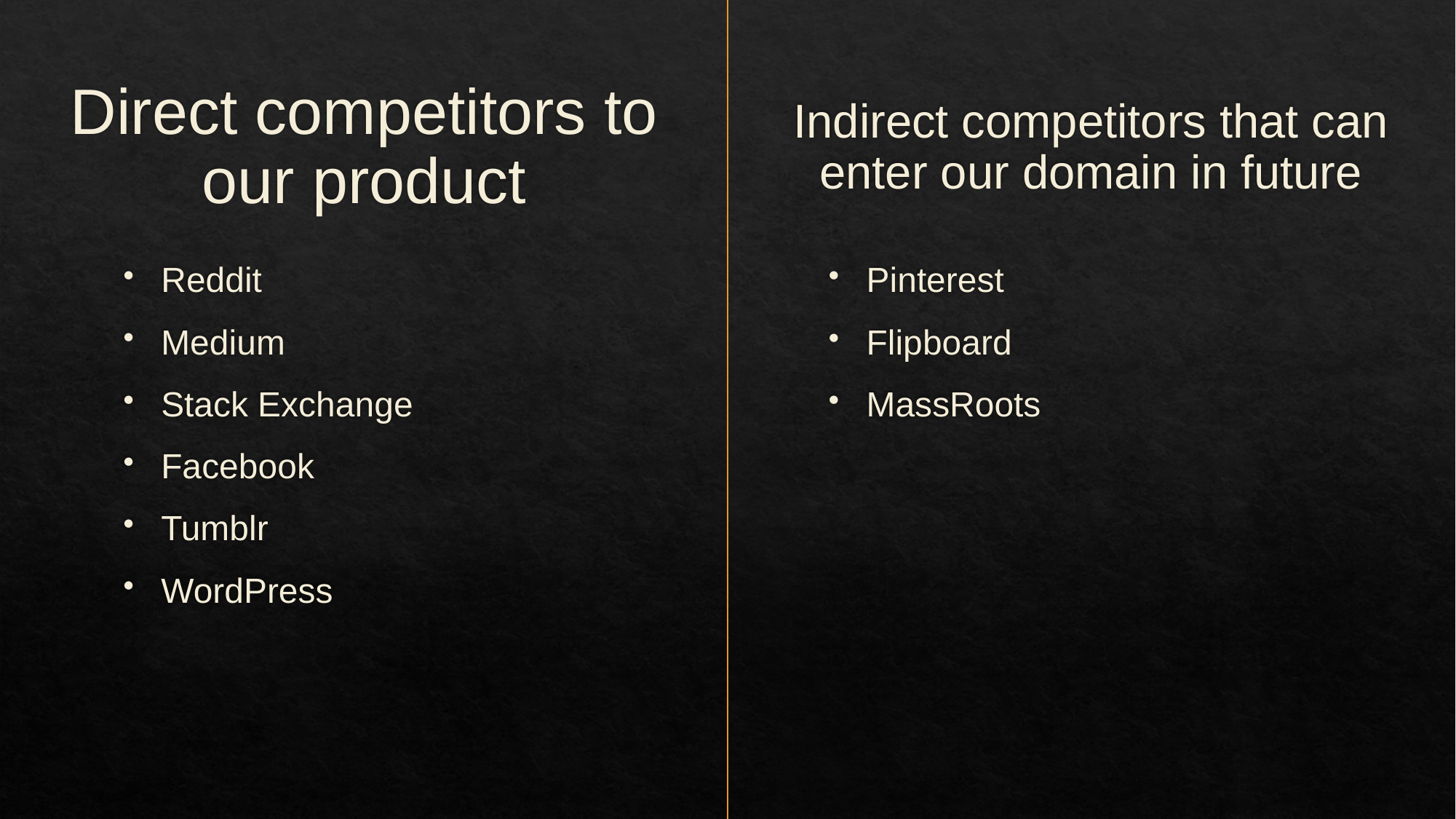

# Direct competitors to our product
Indirect competitors that can enter our domain in future
Reddit
Medium
Stack Exchange
Facebook
Tumblr
WordPress

Pinterest
Flipboard
MassRoots